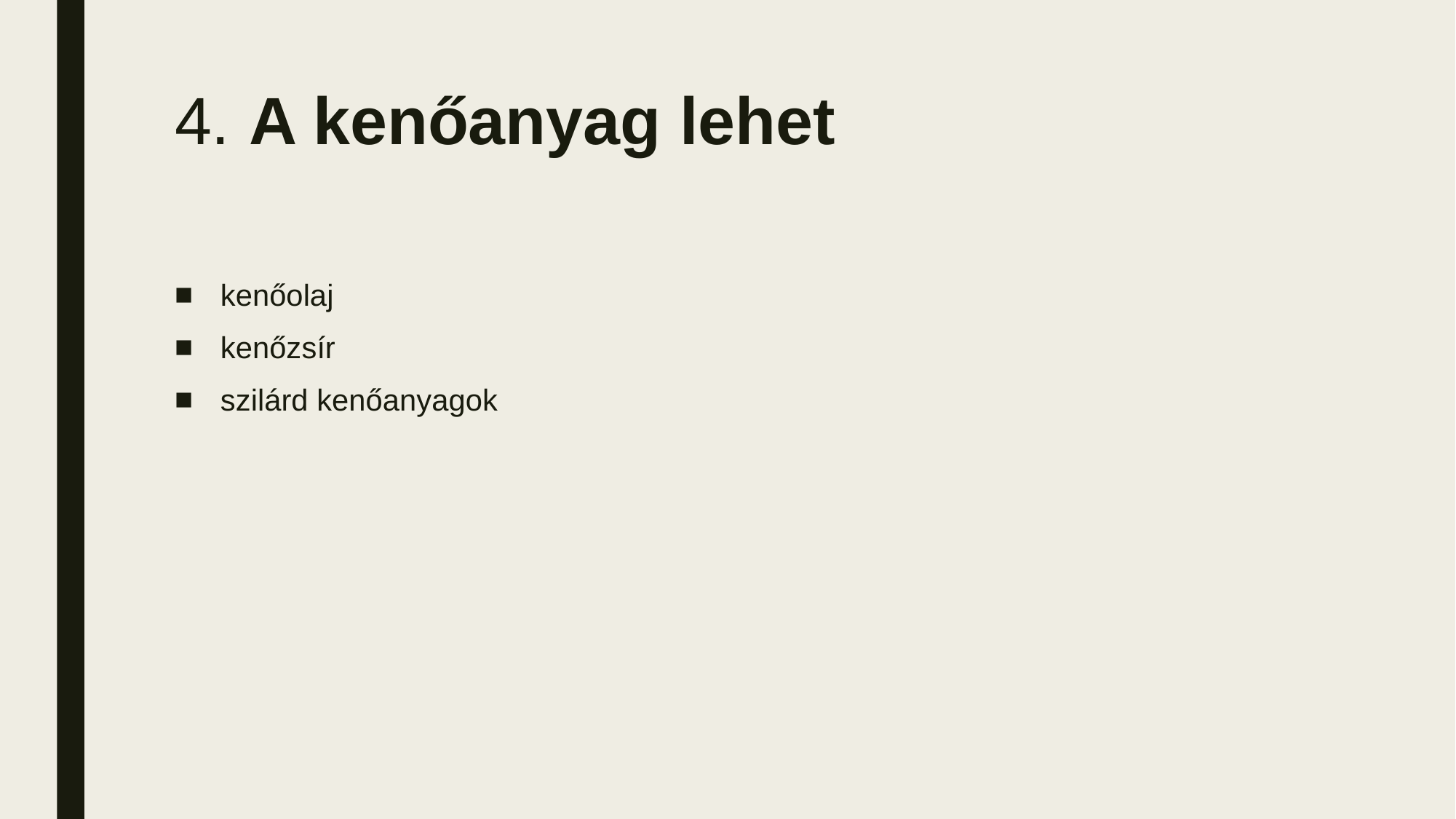

# 4. A kenőanyag lehet
kenőolaj
kenőzsír
szilárd kenőanyagok